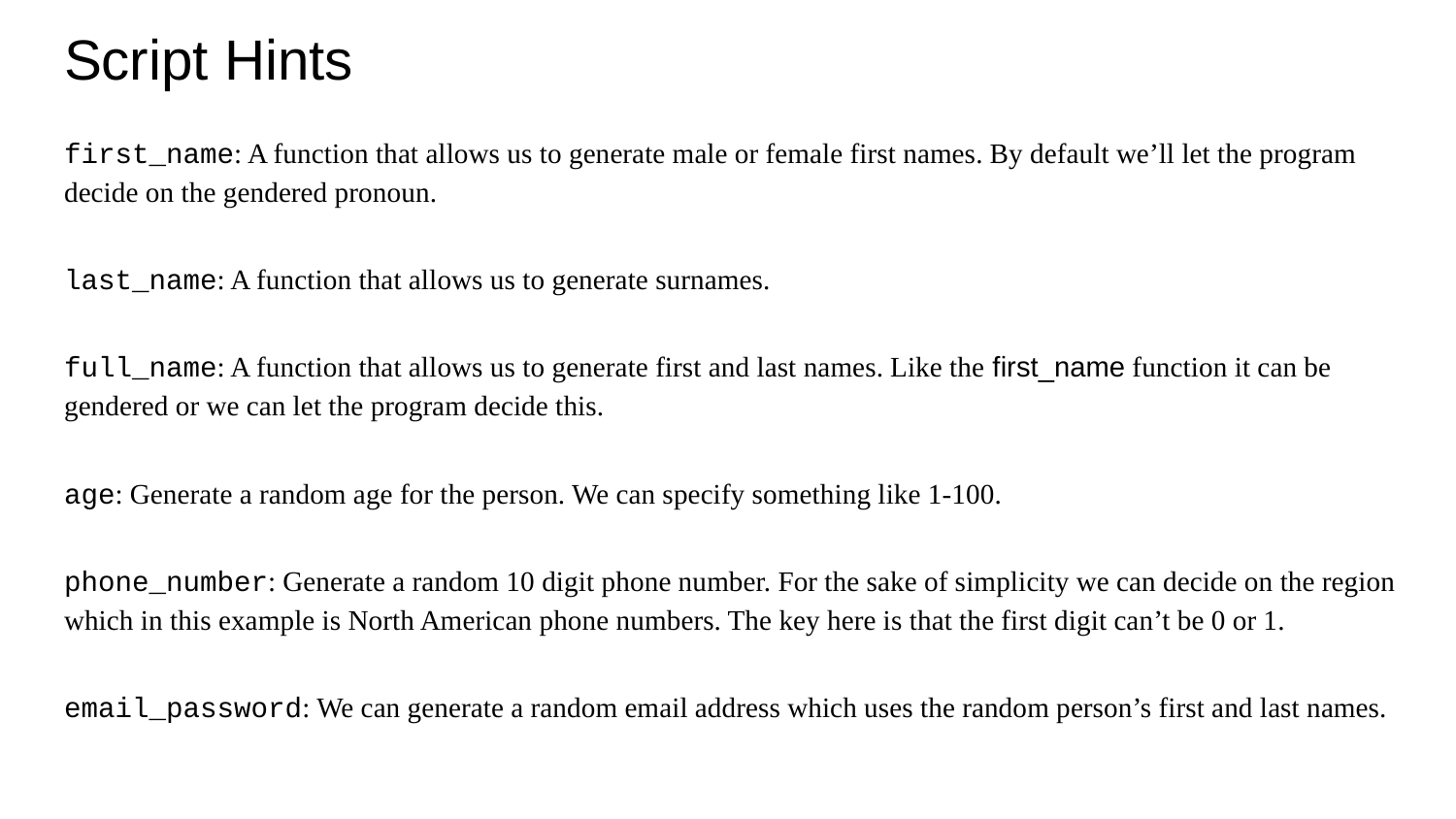

# Script Hints
first_name: A function that allows us to generate male or female first names. By default we’ll let the program decide on the gendered pronoun.
last_name: A function that allows us to generate surnames.
full_name: A function that allows us to generate first and last names. Like the first_name function it can be gendered or we can let the program decide this.
age: Generate a random age for the person. We can specify something like 1-100.
phone_number: Generate a random 10 digit phone number. For the sake of simplicity we can decide on the region which in this example is North American phone numbers. The key here is that the first digit can’t be 0 or 1.
email_password: We can generate a random email address which uses the random person’s first and last names.